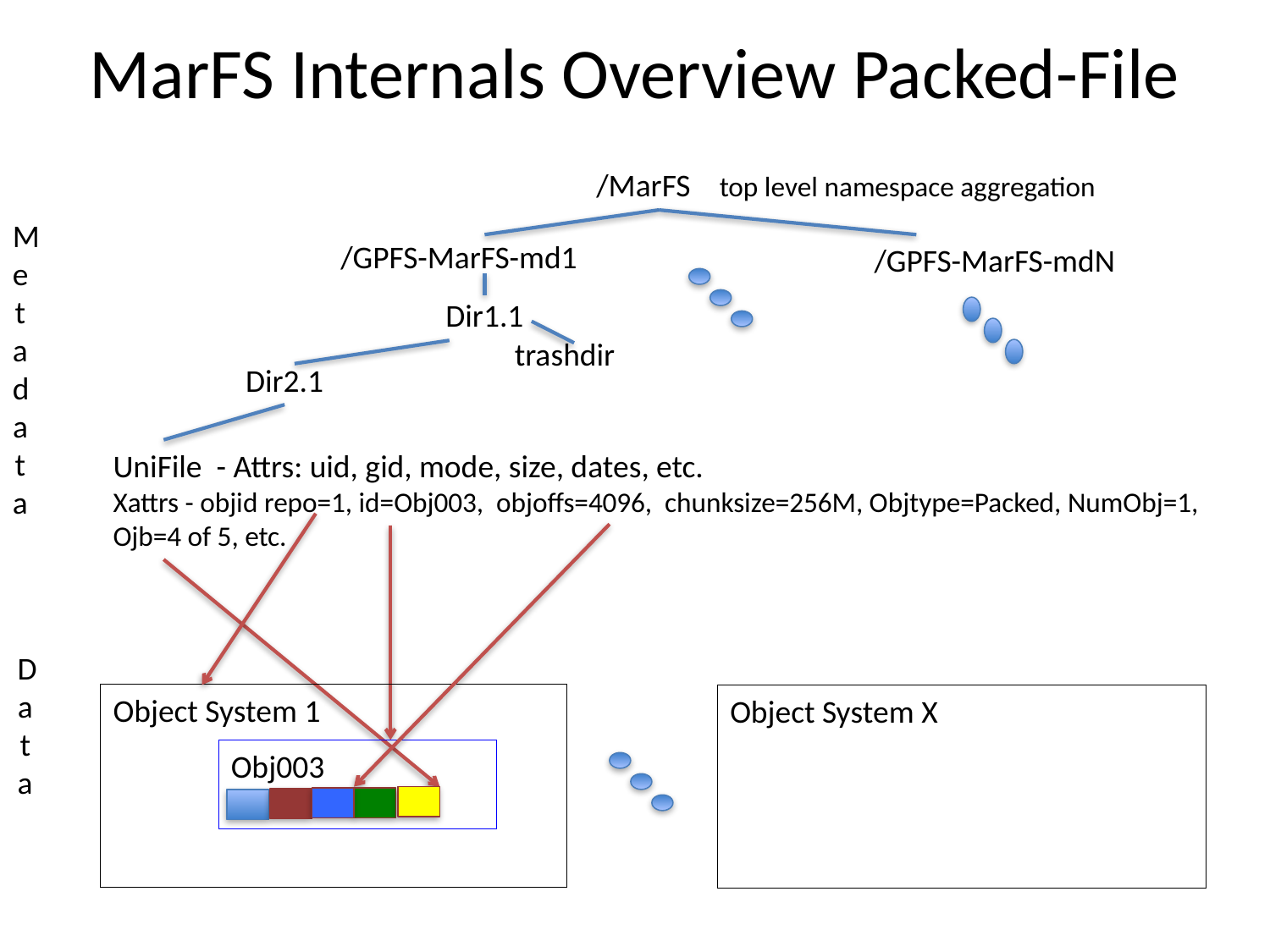

# MarFS Internals Overview Packed-File
/MarFS    top level namespace aggregation
Metadata
/GPFS-MarFS-md1
/GPFS-MarFS-mdN

Dir1.1

trashdir

Dir2.1
UniFile  - Attrs: uid, gid, mode, size, dates, etc.
Xattrs - objid repo=1, id=Obj003,  objoffs=4096,  chunksize=256M, Objtype=Packed, NumObj=1, Ojb=4 of 5, etc.
Data
Object System 1

Object System X

Obj003